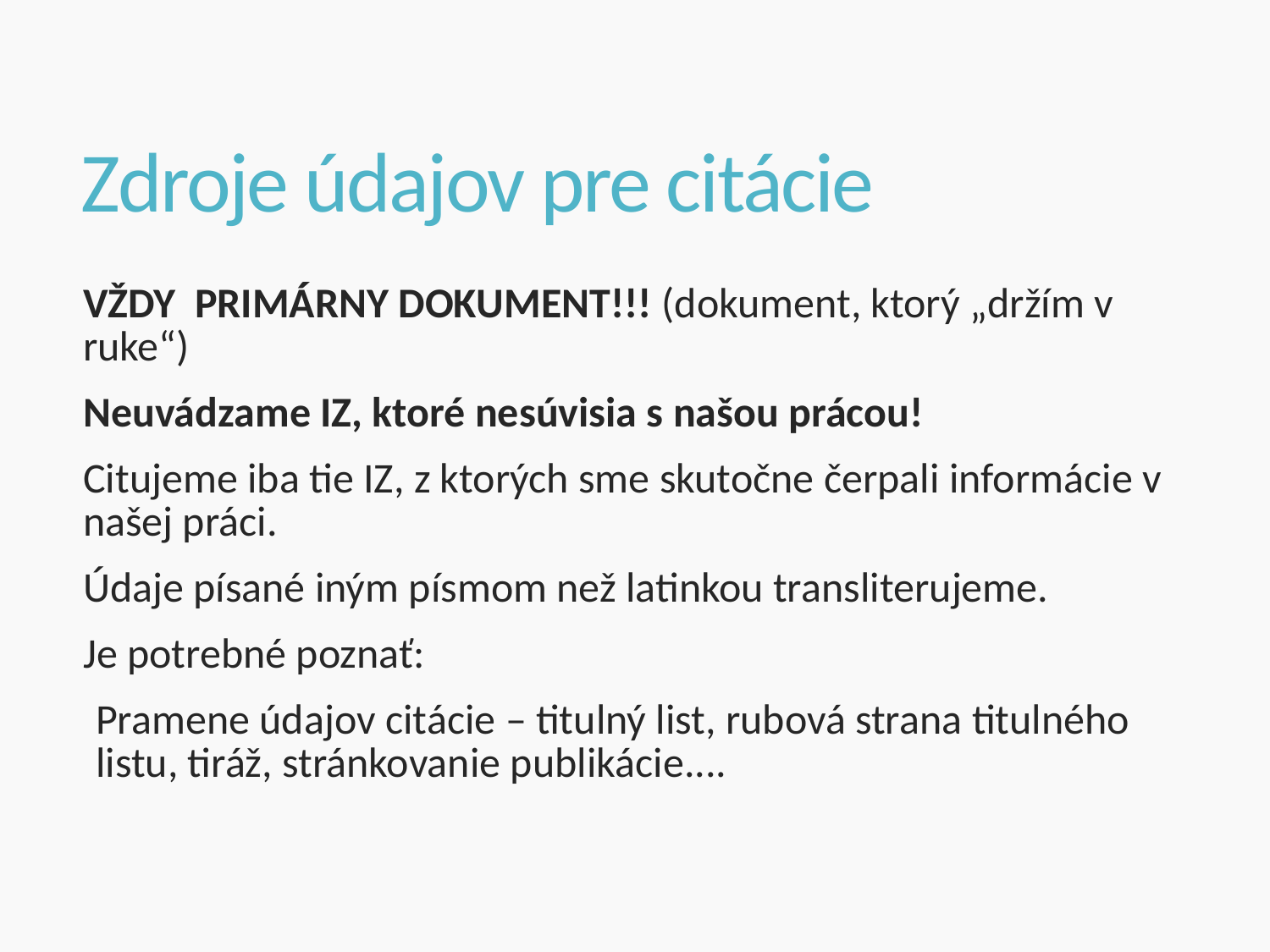

# Zdroje údajov pre citácie
VŽDY  PRIMÁRNY DOKUMENT!!! (dokument, ktorý „držím v ruke“)
Neuvádzame IZ, ktoré nesúvisia s našou prácou!
Citujeme iba tie IZ, z ktorých sme skutočne čerpali informácie v našej práci.
Údaje písané iným písmom než latinkou transliterujeme.
Je potrebné poznať:
Pramene údajov citácie – titulný list, rubová strana titulného listu, tiráž, stránkovanie publikácie....